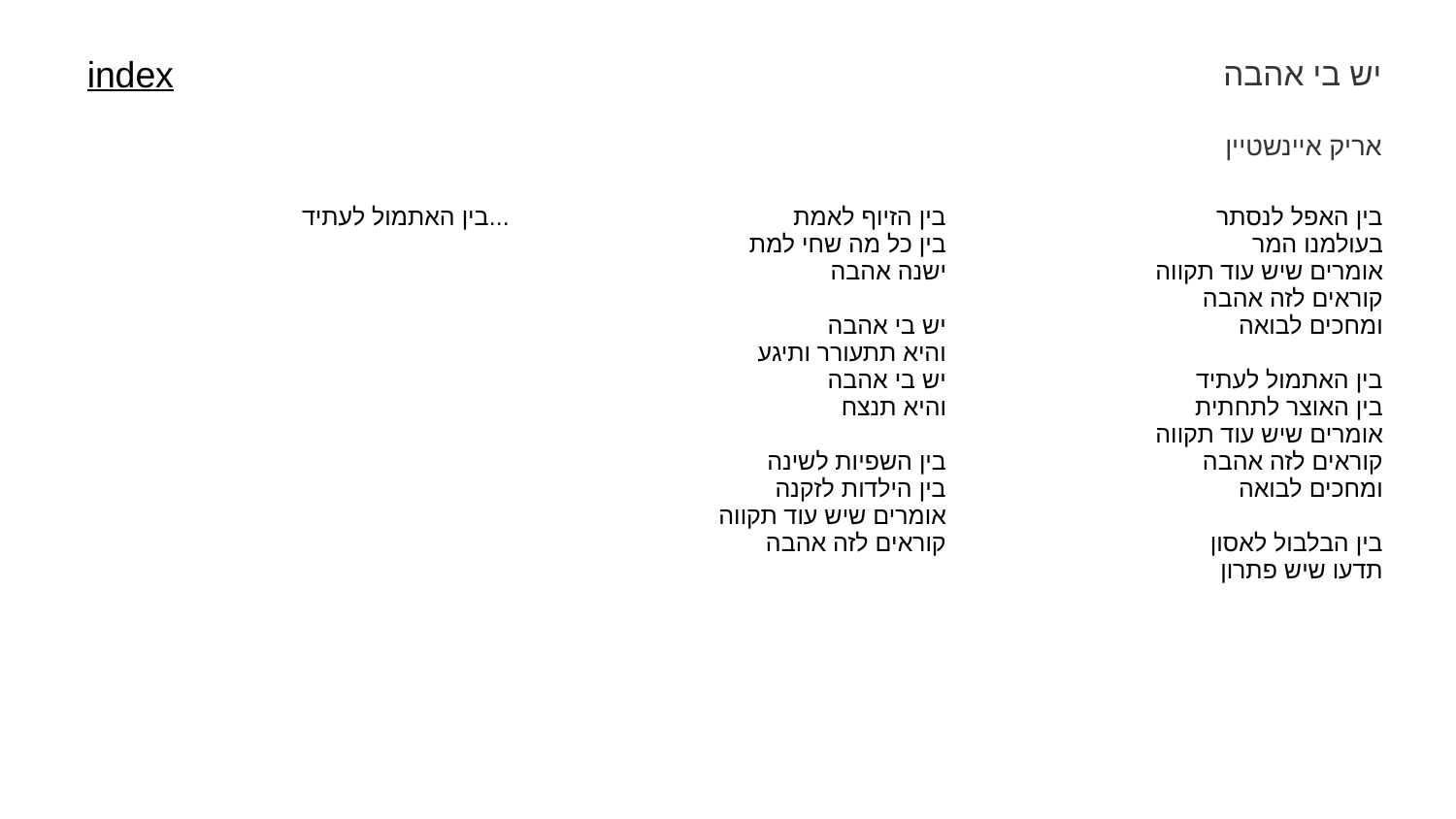

יש בי אהבה
index
אריק איינשטיין
| בין האתמול לעתיד... | בין הזיוף לאמת בין כל מה שחי למת ישנה אהבה יש בי אהבה והיא תתעורר ותיגע יש בי אהבה והיא תנצח בין השפיות לשינה בין הילדות לזקנה אומרים שיש עוד תקווה קוראים לזה אהבה | בין האפל לנסתר בעולמנו המר אומרים שיש עוד תקווה קוראים לזה אהבה ומחכים לבואה בין האתמול לעתיד בין האוצר לתחתית אומרים שיש עוד תקווה קוראים לזה אהבה ומחכים לבואה בין הבלבול לאסון תדעו שיש פתרון |
| --- | --- | --- |